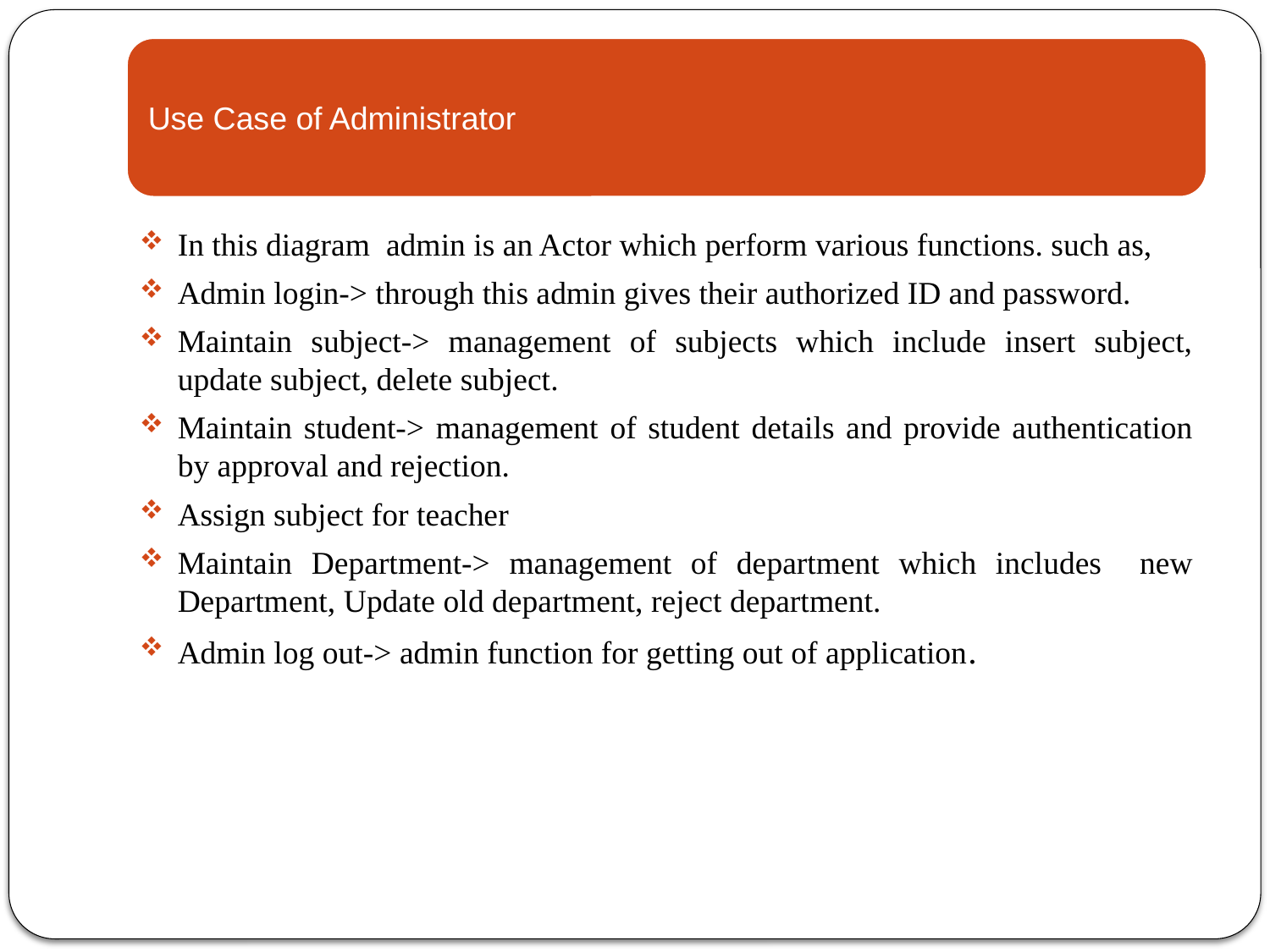

Use Case of Administrator
In this diagram  admin is an Actor which perform various functions. such as,
Admin login-> through this admin gives their authorized ID and password.
Maintain subject-> management of subjects which include insert subject, update subject, delete subject.
Maintain student-> management of student details and provide authentication by approval and rejection.
Assign subject for teacher
Maintain Department-> management of department which includes  new Department, Update old department, reject department.
Admin log out-> admin function for getting out of application.